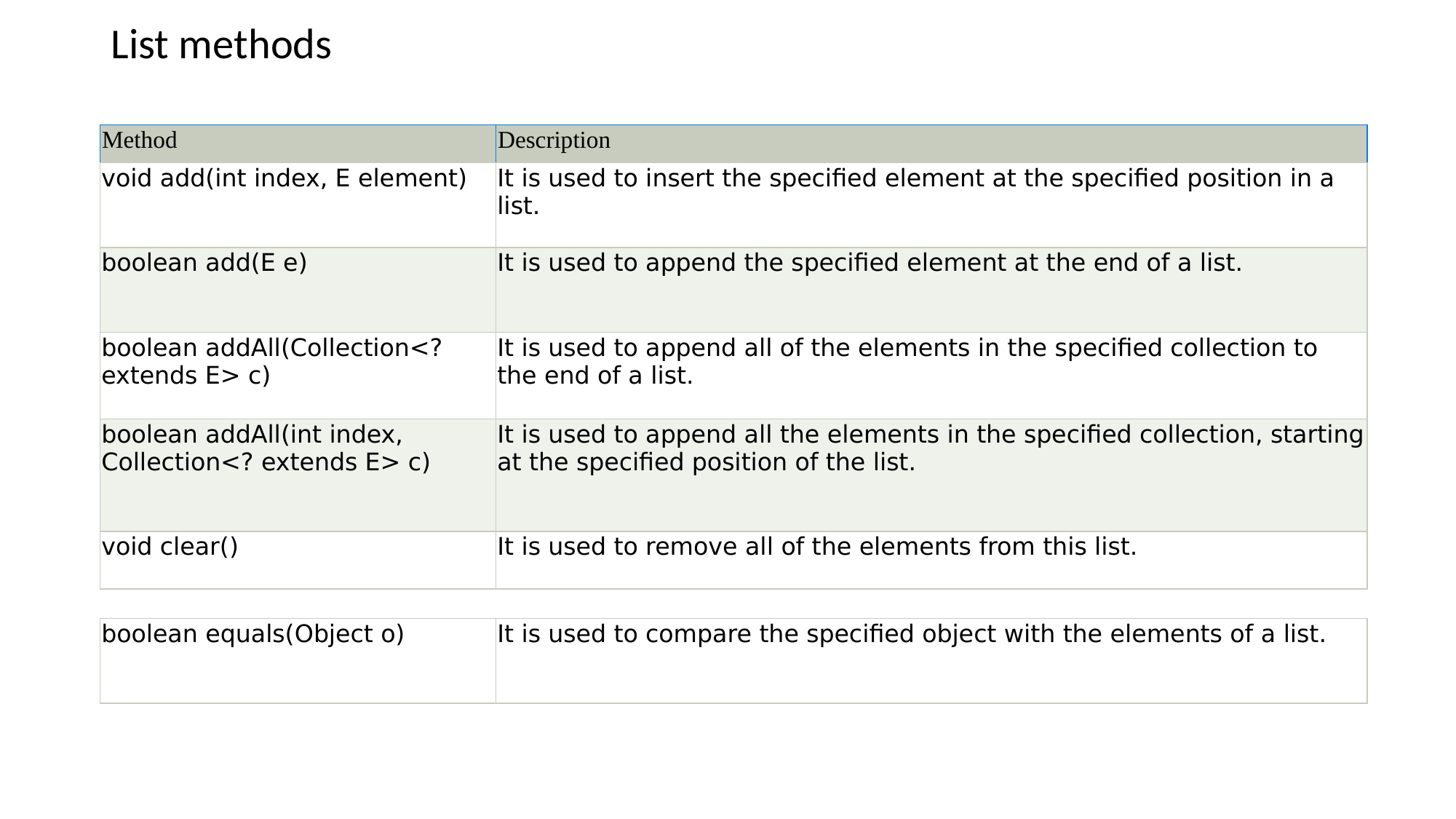

# List methods
|  |  |  |
| --- | --- | --- |
| Method | Description |  |
| void add(int index, E element) | It is used to insert the specified element at the specified position in a list. |  |
| boolean add(E e) | It is used to append the specified element at the end of a list. |  |
| boolean addAll(Collection<? extends E> c) | It is used to append all of the elements in the specified collection to the end of a list. |  |
| boolean addAll(int index, Collection<? extends E> c) | It is used to append all the elements in the specified collection, starting at the specified position of the list. |  |
| void clear() | It is used to remove all of the elements from this list. |  |
|  |  |  |
| boolean equals(Object o) | It is used to compare the specified object with the elements of a list. |  |